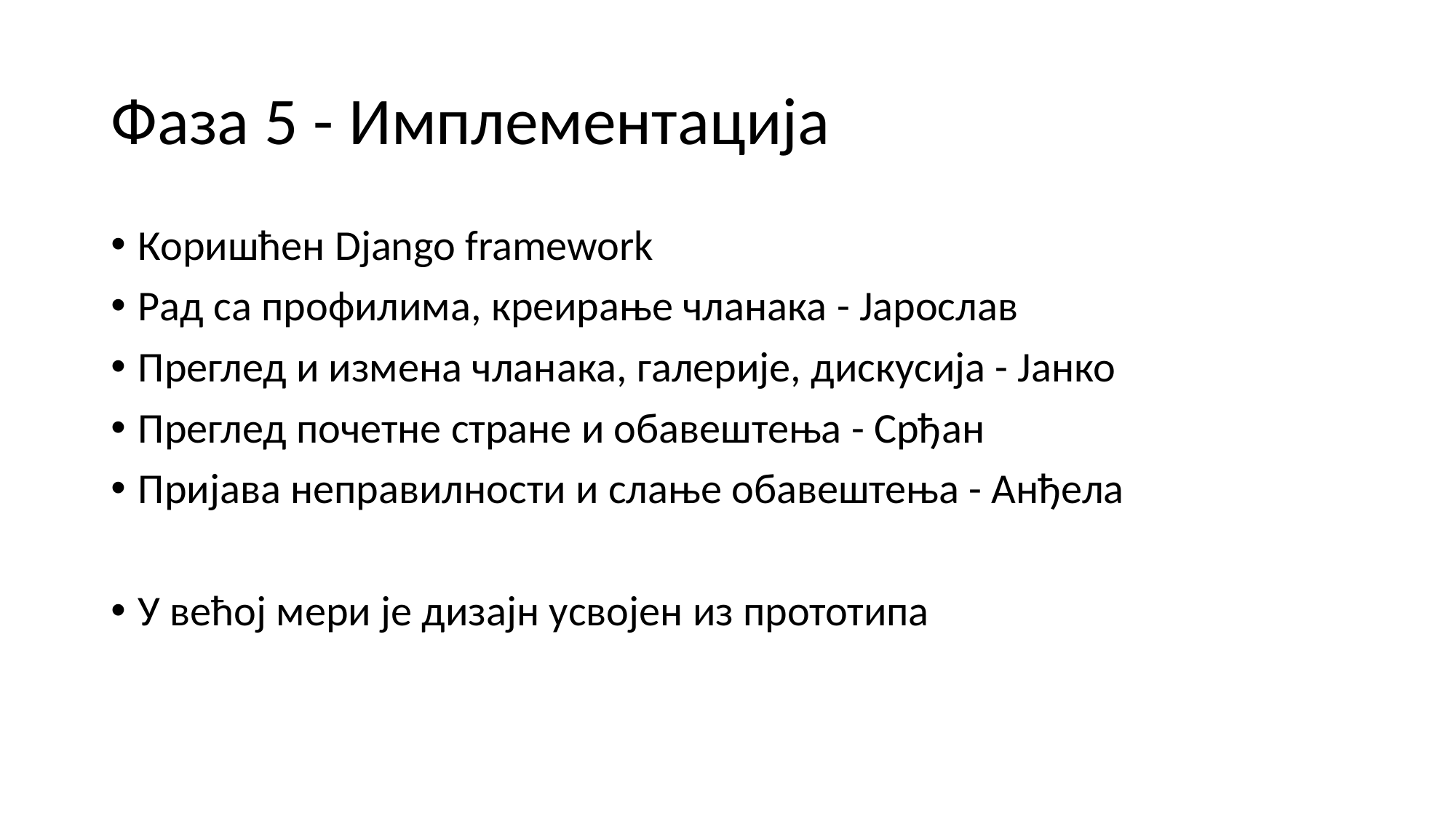

# Фаза 5 - Имплементација
Коришћен Django framework
Рад са профилима, креирање чланака - Јарослав
Преглед и измена чланака, галерије, дискусија - Јанко
Преглед почетне стране и обавештења - Срђан
Пријава неправилности и слање обавештења - Анђела

У већој мери је дизајн усвојен из прототипа